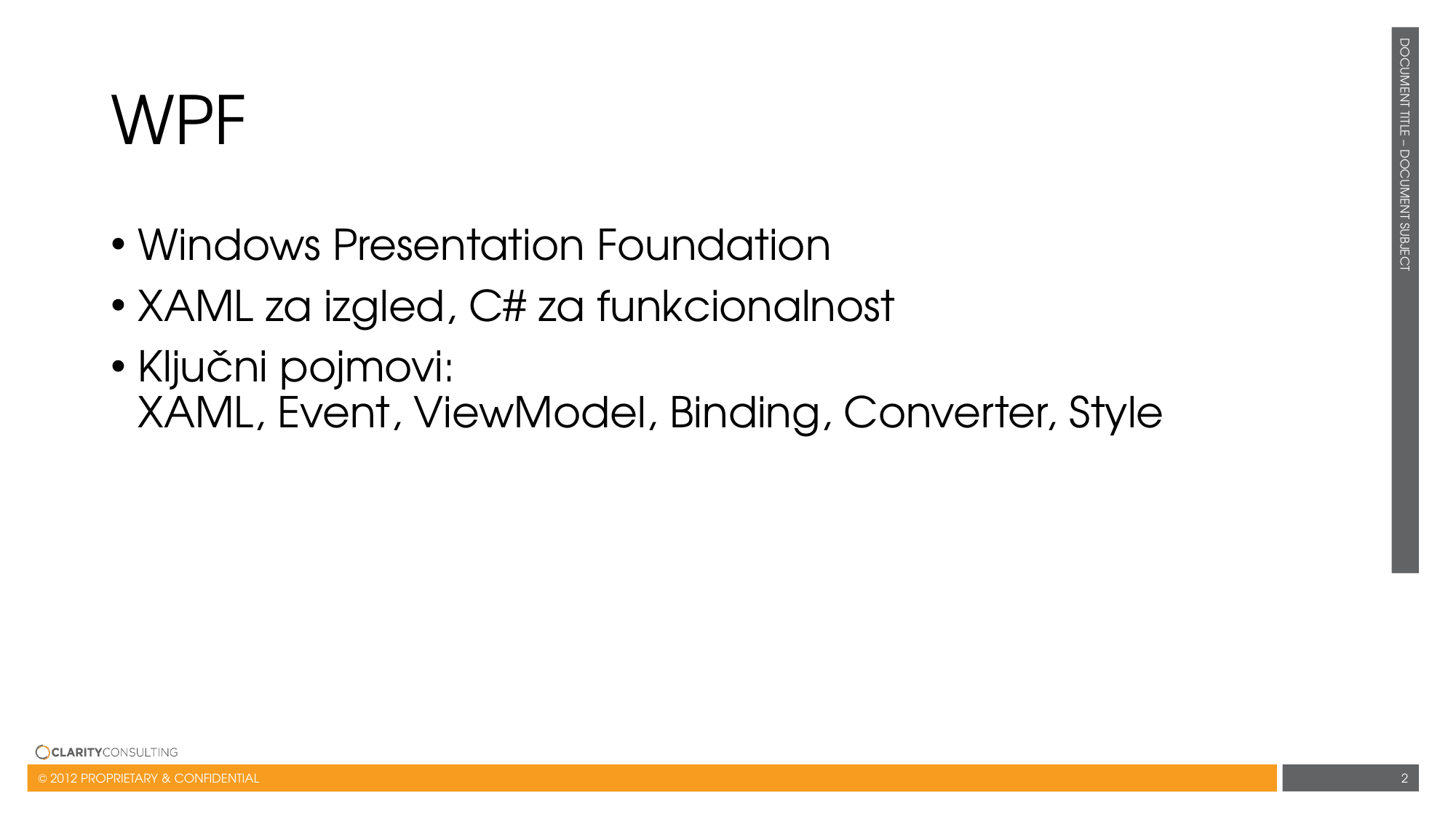

# WPF
Windows Presentation Foundation
XAML za izgled, C# za funkcionalnost
Ključni pojmovi:
XAML, Event, ViewModel, Binding, Converter, Style